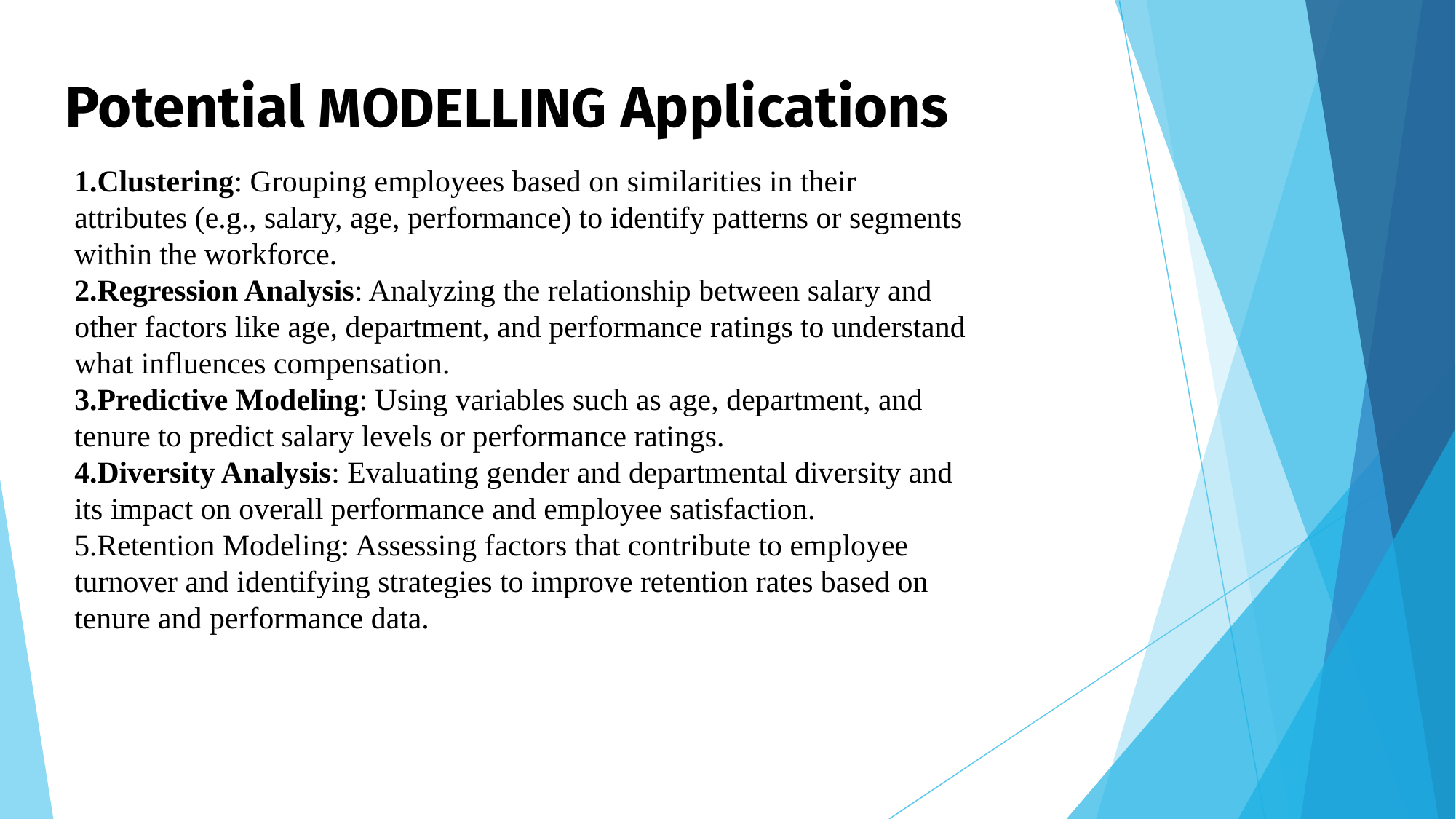

Potential MODELLING Applications
Clustering: Grouping employees based on similarities in their attributes (e.g., salary, age, performance) to identify patterns or segments within the workforce.
Regression Analysis: Analyzing the relationship between salary and other factors like age, department, and performance ratings to understand what influences compensation.
Predictive Modeling: Using variables such as age, department, and tenure to predict salary levels or performance ratings.
Diversity Analysis: Evaluating gender and departmental diversity and its impact on overall performance and employee satisfaction.
Retention Modeling: Assessing factors that contribute to employee turnover and identifying strategies to improve retention rates based on tenure and performance data.